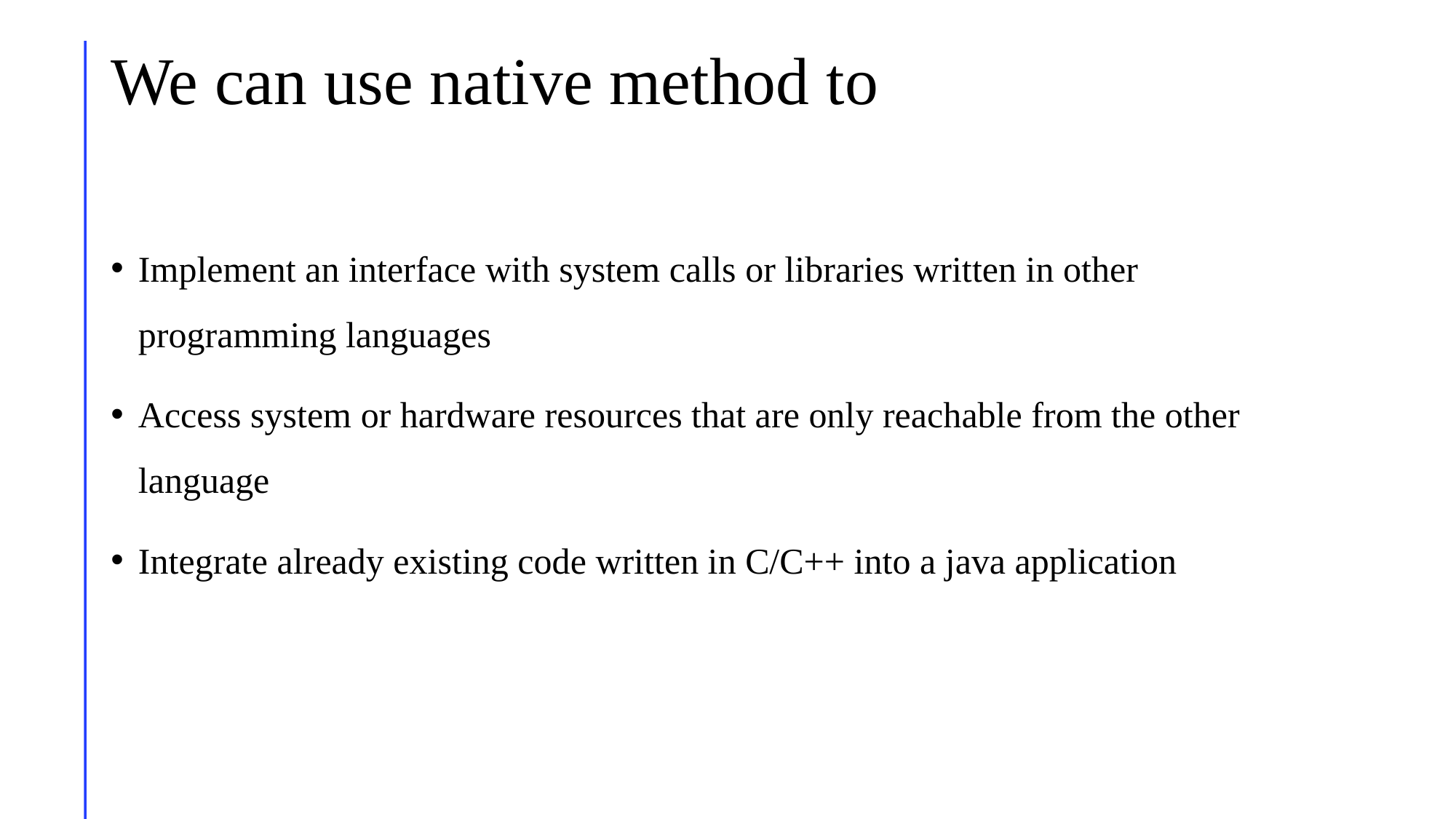

# We can use native method to
Implement an interface with system calls or libraries written in other programming languages
Access system or hardware resources that are only reachable from the other language
Integrate already existing code written in C/C++ into a java application